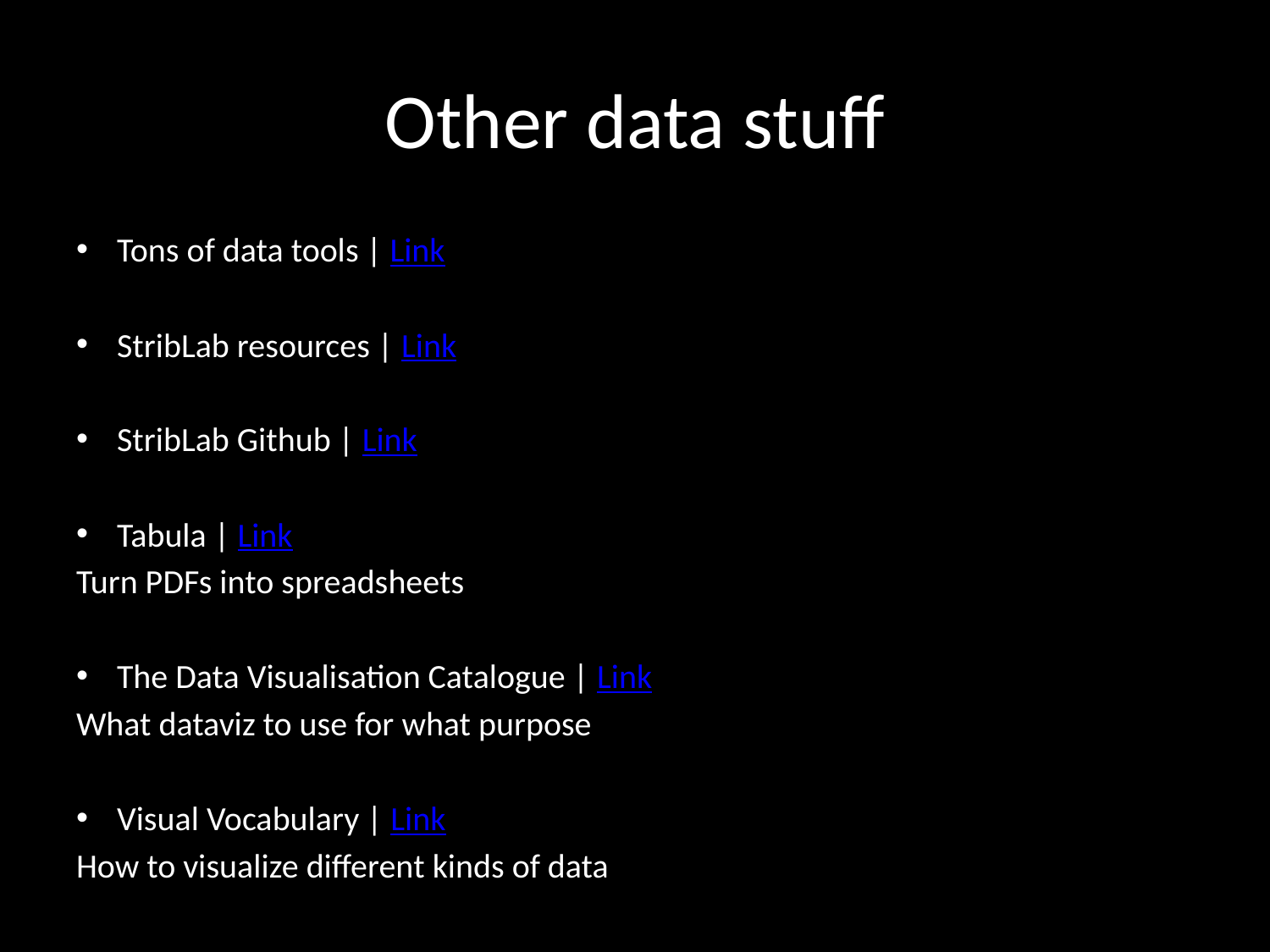

# Other data stuff
Tons of data tools | Link

StribLab resources | Link

StribLab Github | Link

Tabula | Link
Turn PDFs into spreadsheets

The Data Visualisation Catalogue | Link
What dataviz to use for what purpose

Visual Vocabulary | Link
How to visualize different kinds of data